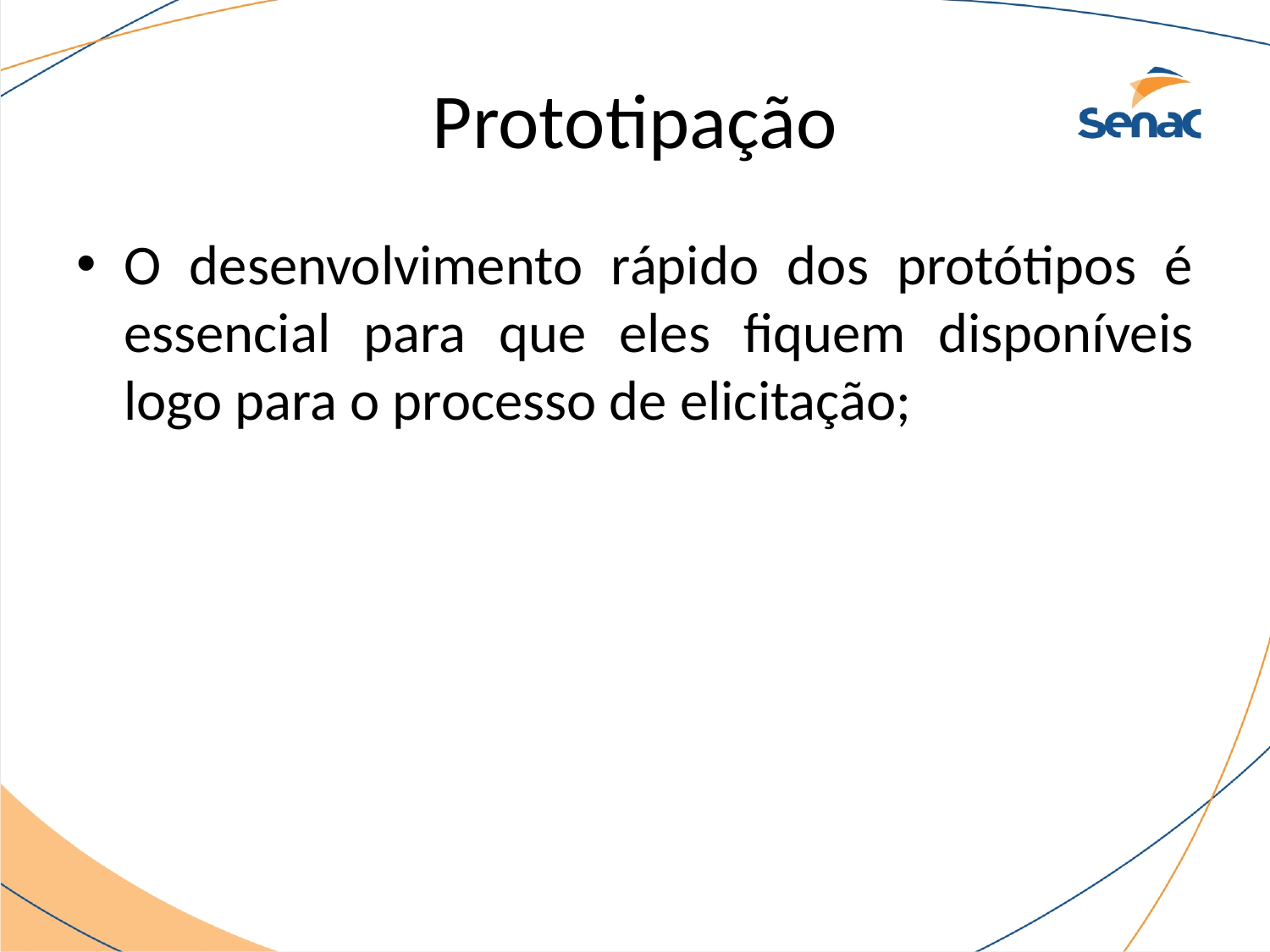

# Prototipação
O desenvolvimento rápido dos protótipos é essencial para que eles fiquem disponíveis logo para o processo de elicitação;